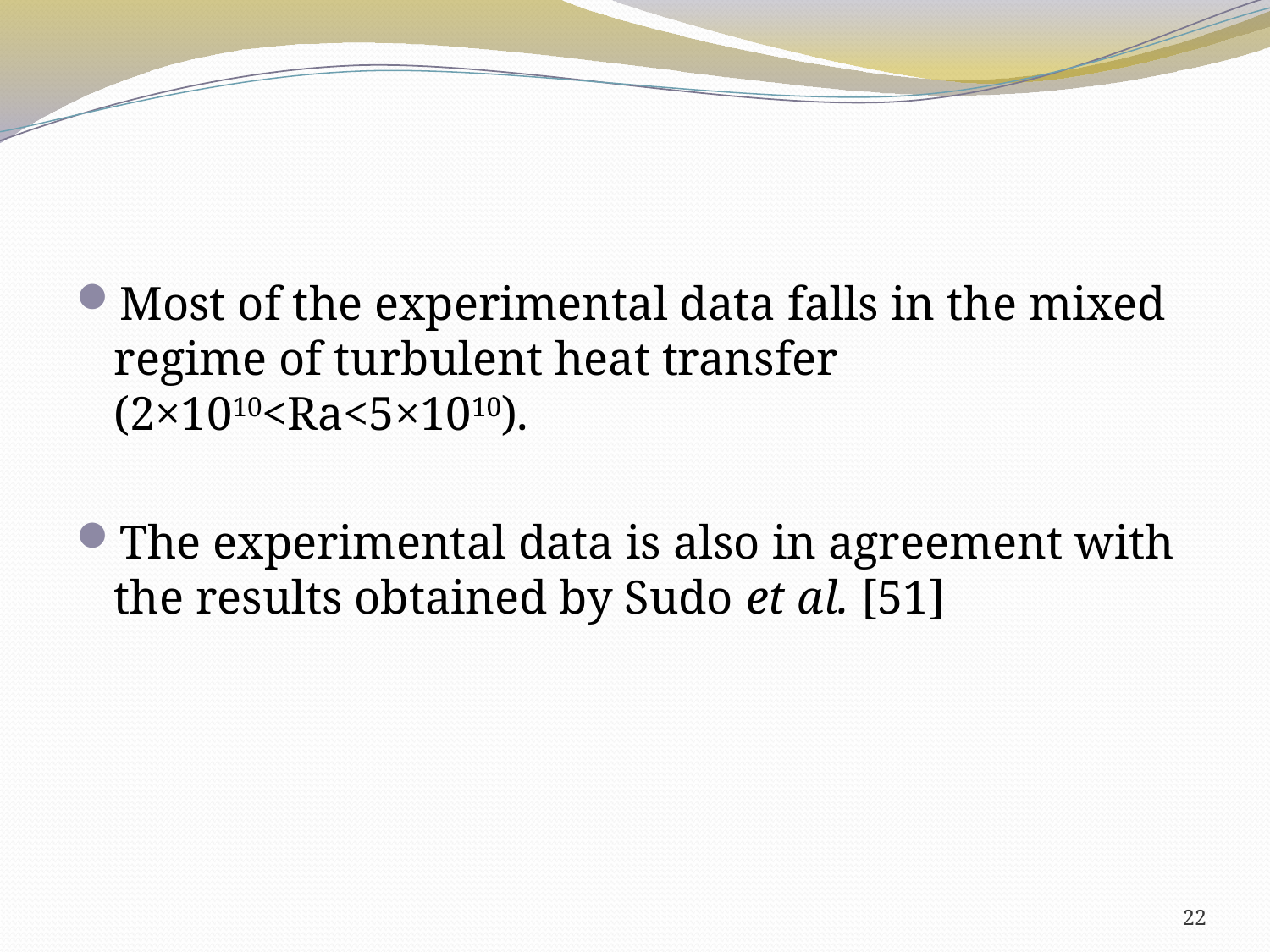

Most of the experimental data falls in the mixed regime of turbulent heat transfer (2×1010<Ra<5×1010).

The experimental data is also in agreement with the results obtained by Sudo et al. [51]
22